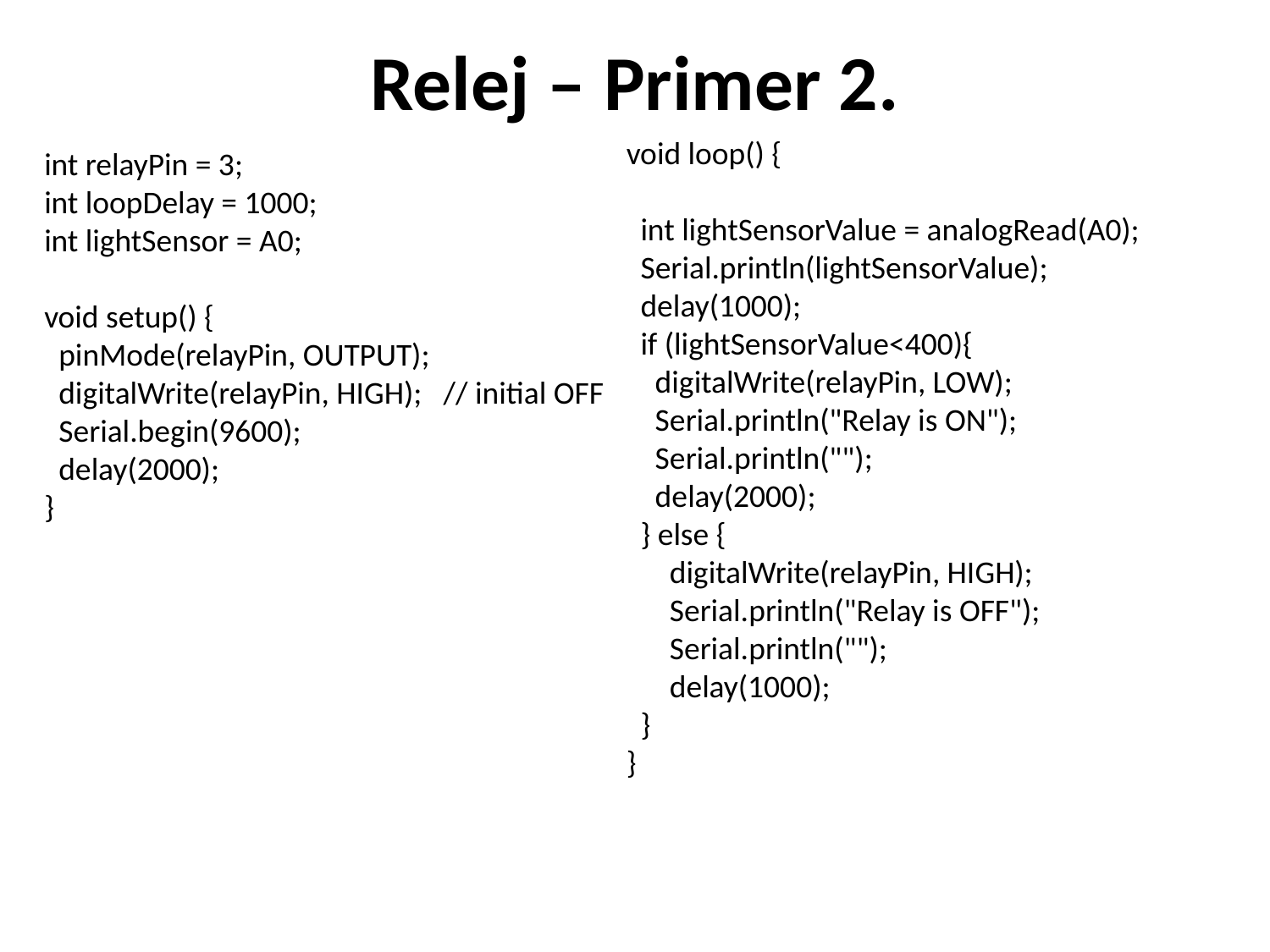

# Relej – Primer 2.
void loop() {

  int lightSensorValue = analogRead(A0);
  Serial.println(lightSensorValue);
  delay(1000);
  if (lightSensorValue<400){
    digitalWrite(relayPin, LOW);
    Serial.println("Relay is ON");
    Serial.println("");
    delay(2000);
  } else {
      digitalWrite(relayPin, HIGH);
      Serial.println("Relay is OFF");
      Serial.println("");
      delay(1000);
  }
}
int relayPin = 3;
int loopDelay = 1000;
int lightSensor = A0;

void setup() {
  pinMode(relayPin, OUTPUT);
  digitalWrite(relayPin, HIGH);   // initial OFF
  Serial.begin(9600);
  delay(2000);
}